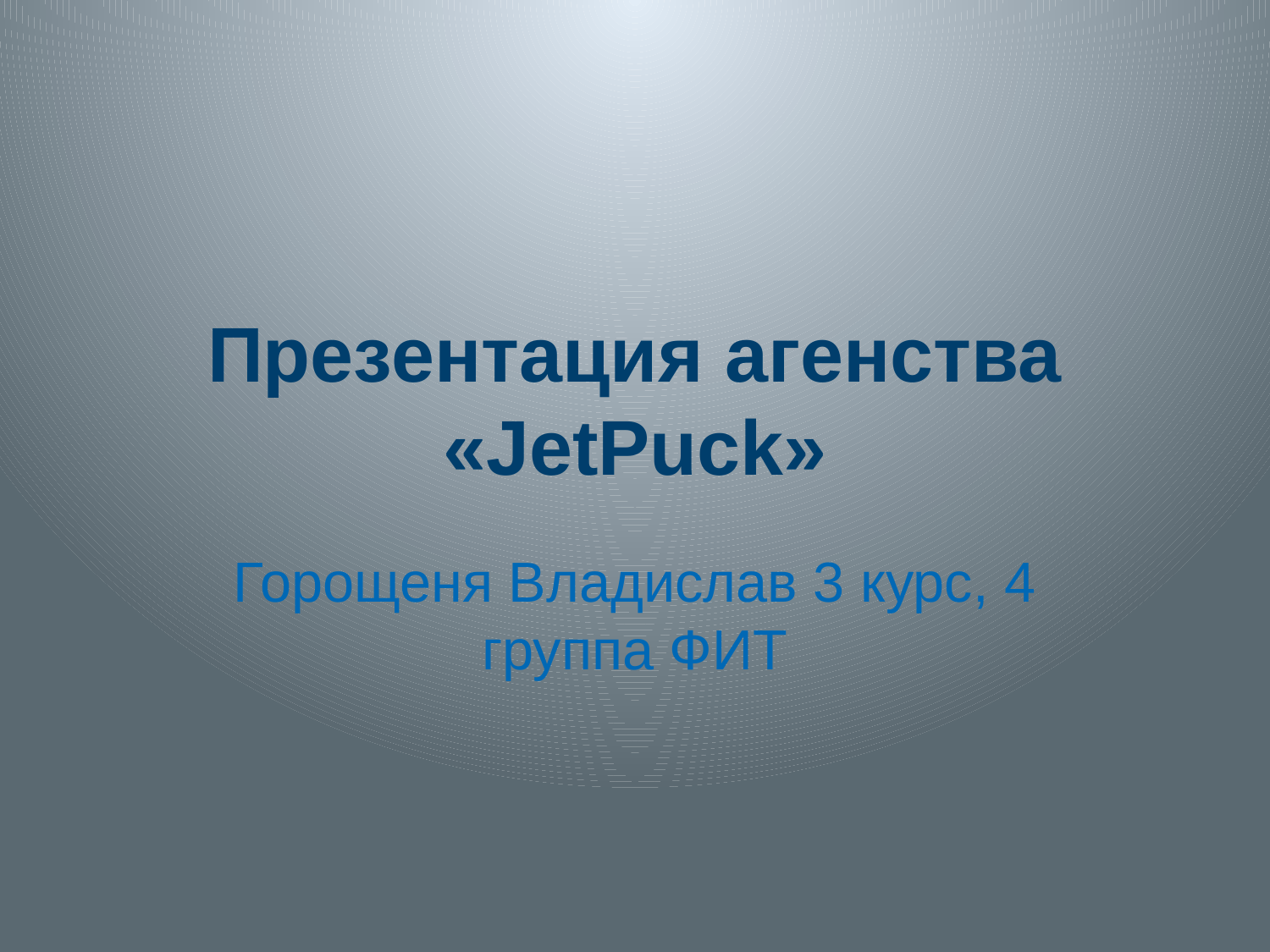

# Презентация агенства «JetPuck»
Горощеня Владислав 3 курс, 4 группа ФИТ